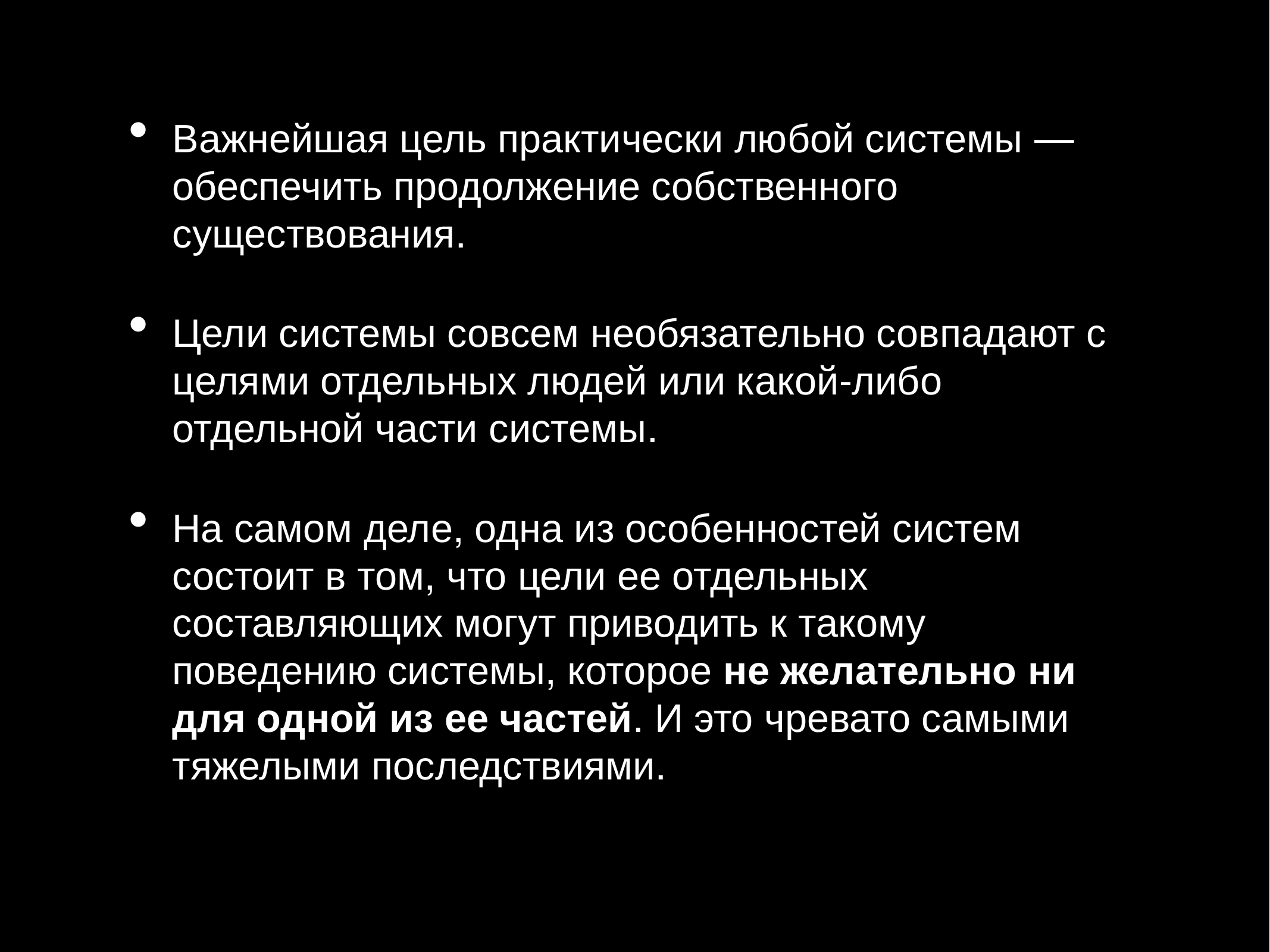

19
Важнейшая цель практически любой системы — обеспечить продолжение собственного существования.
Цели системы совсем необязательно совпадают с целями отдельных людей или какой-либо отдельной части системы.
На самом деле, одна из особенностей систем состоит в том, что цели ее отдельных составляющих могут приводить к такому поведению системы, которое не желательно ни для одной из ее частей. И это чревато самыми тяжелыми последствиями.